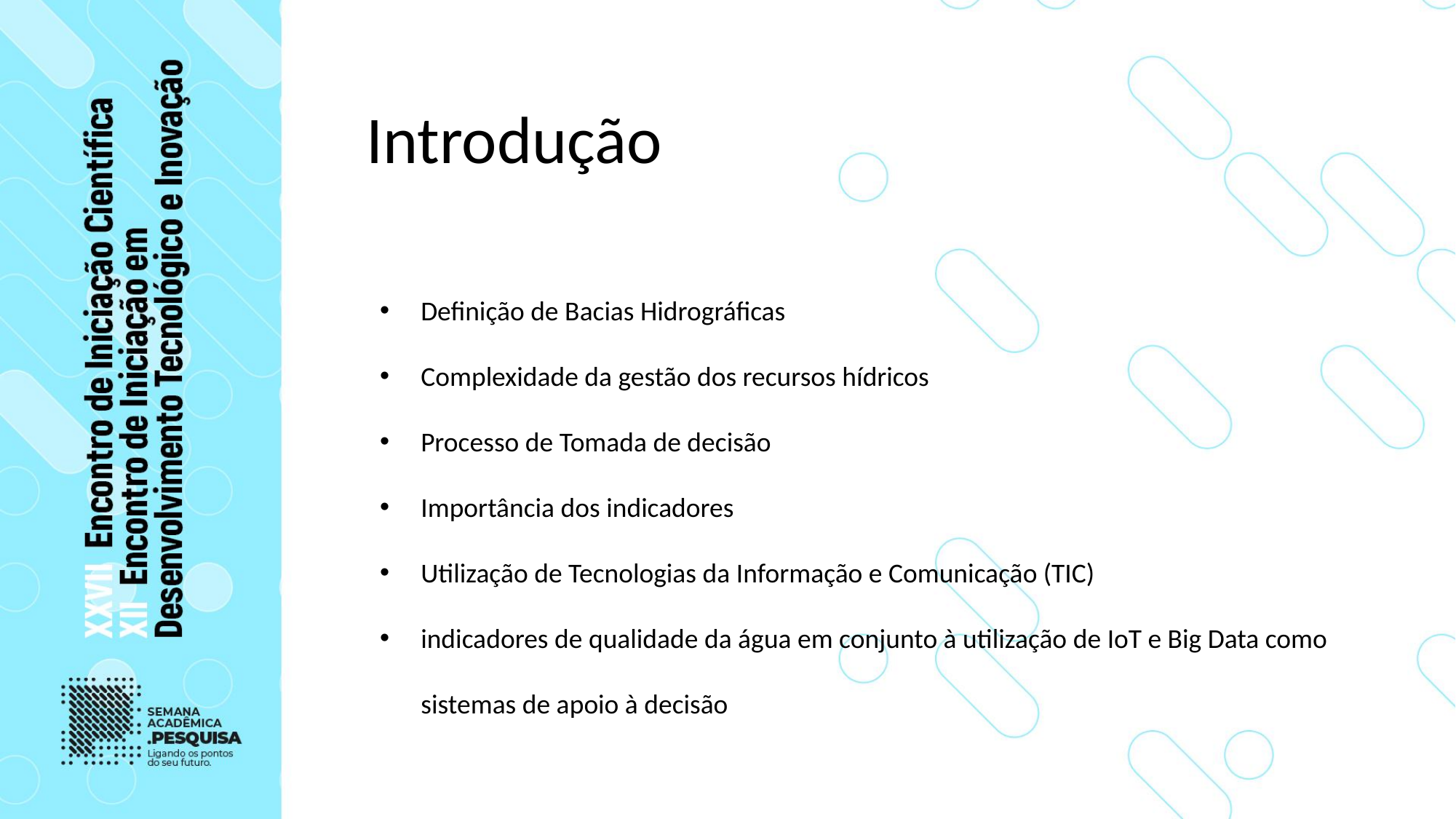

# Introdução
Definição de Bacias Hidrográficas
Complexidade da gestão dos recursos hídricos
Processo de Tomada de decisão
Importância dos indicadores
Utilização de Tecnologias da Informação e Comunicação (TIC)
indicadores de qualidade da água em conjunto à utilização de IoT e Big Data como sistemas de apoio à decisão